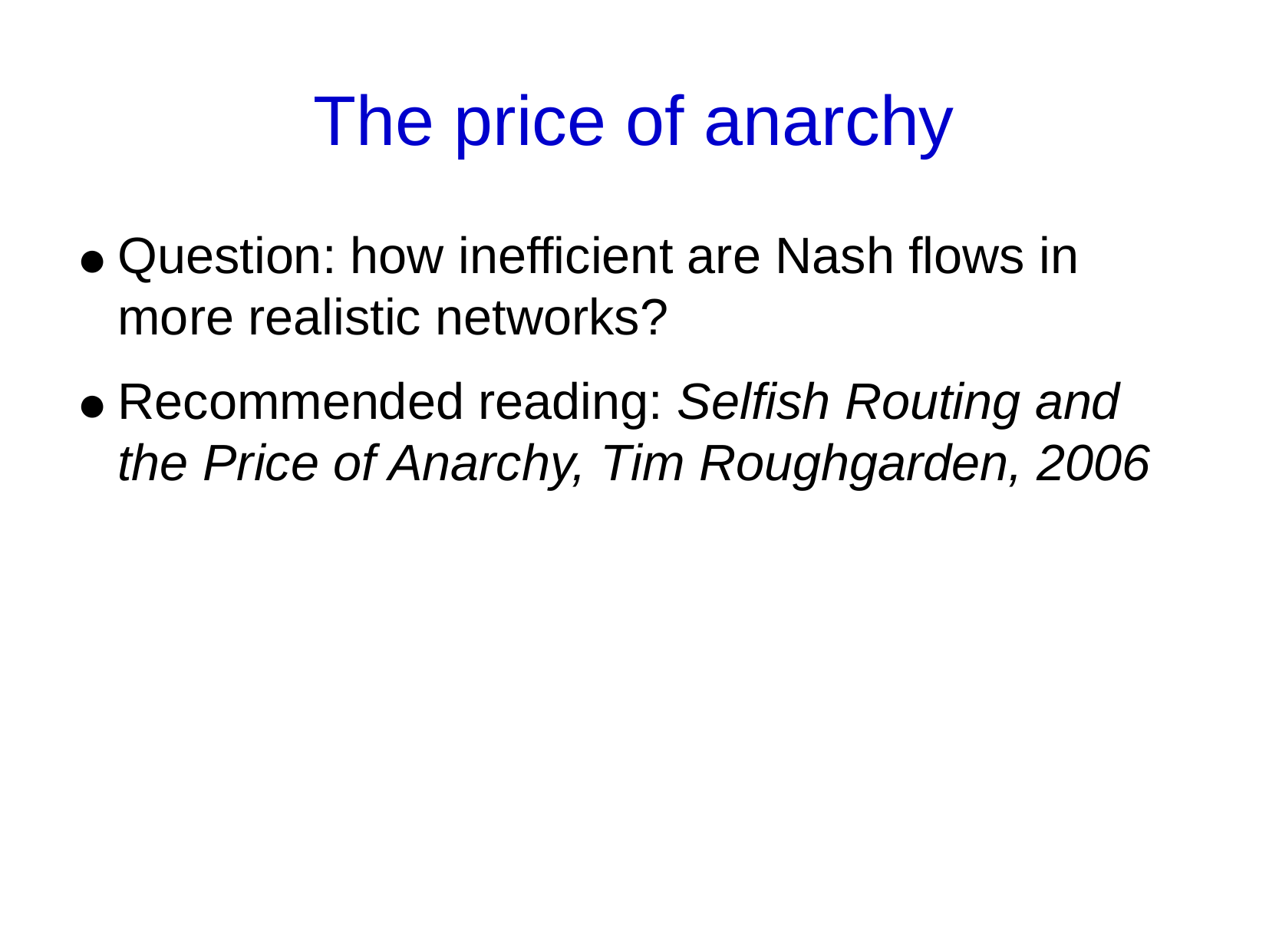

The price of anarchy
Question: how inefficient are Nash flows in more realistic networks?
Recommended reading: Selfish Routing and the Price of Anarchy, Tim Roughgarden, 2006